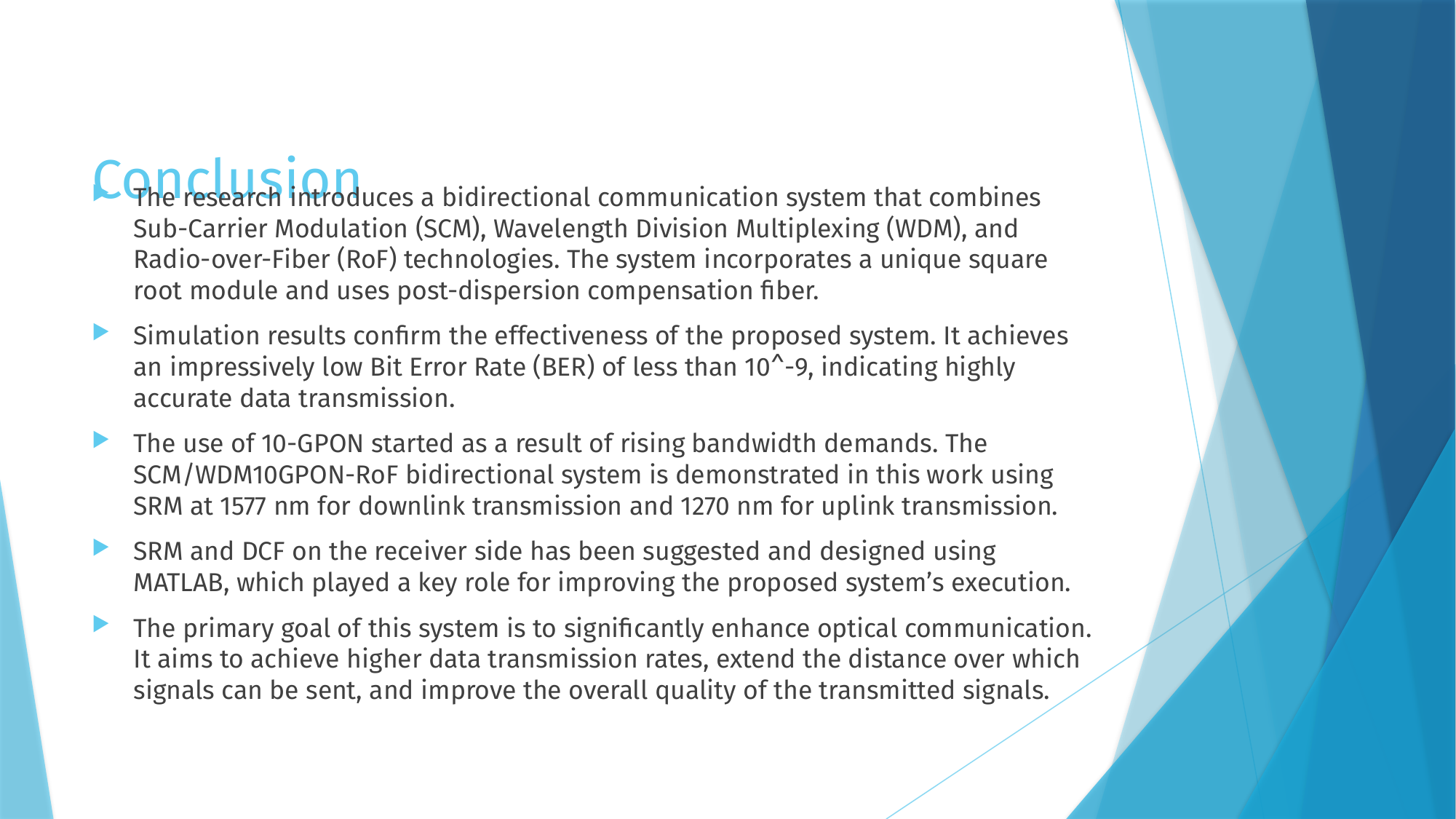

# Conclusion
The research introduces a bidirectional communication system that combines Sub-Carrier Modulation (SCM), Wavelength Division Multiplexing (WDM), and Radio-over-Fiber (RoF) technologies. The system incorporates a unique square root module and uses post-dispersion compensation fiber.
Simulation results confirm the effectiveness of the proposed system. It achieves an impressively low Bit Error Rate (BER) of less than 10^-9, indicating highly accurate data transmission.
The use of 10-GPON started as a result of rising bandwidth demands. The SCM/WDM10GPON-RoF bidirectional system is demonstrated in this work using SRM at 1577 nm for downlink transmission and 1270 nm for uplink transmission.
SRM and DCF on the receiver side has been suggested and designed using MATLAB, which played a key role for improving the proposed system’s execution.
The primary goal of this system is to significantly enhance optical communication. It aims to achieve higher data transmission rates, extend the distance over which signals can be sent, and improve the overall quality of the transmitted signals.